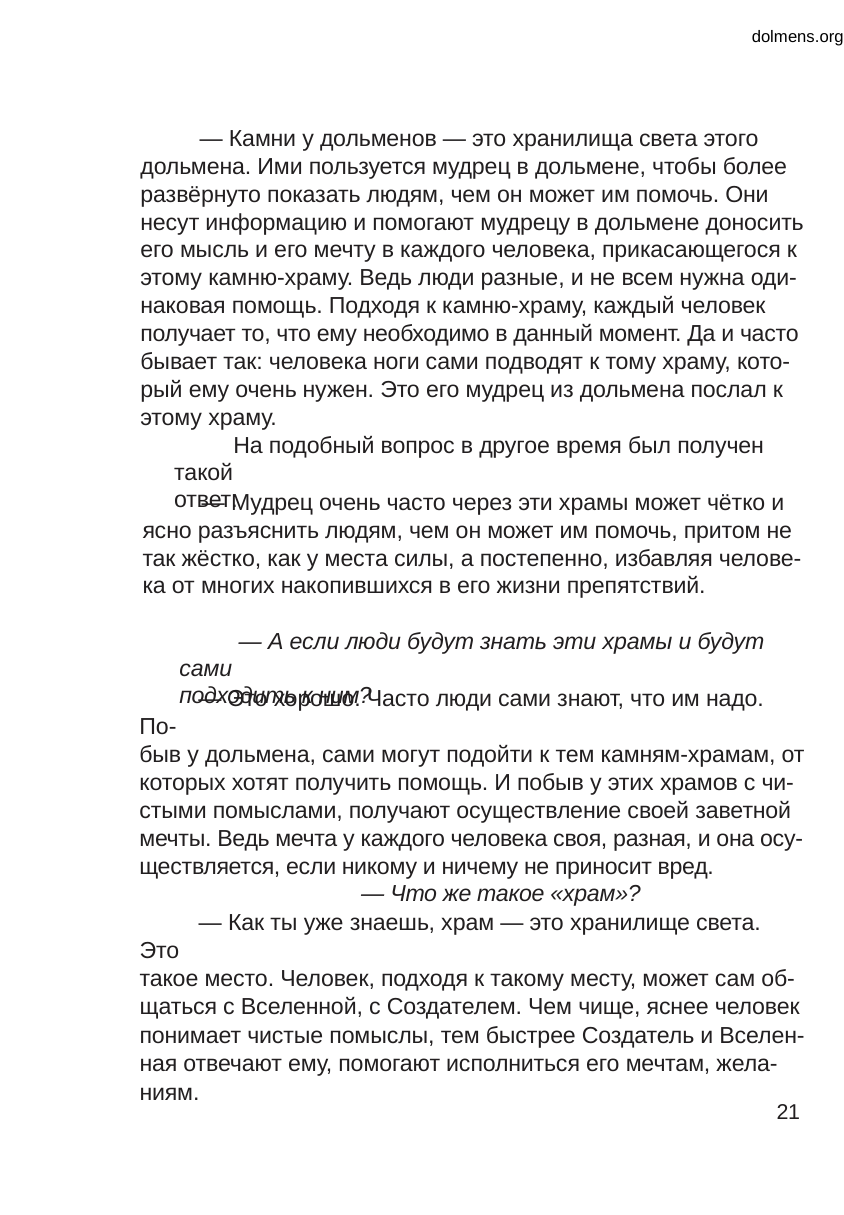

dolmens.org

— Камни у дольменов — это хранилища света этого
дольмена. Ими пользуется мудрец в дольмене, чтобы более
развёрнуто показать людям, чем он может им помочь. Они
несут информацию и помогают мудрецу в дольмене доносить
его мысль и его мечту в каждого человека, прикасающегося к
этому камню-храму. Ведь люди разные, и не всем нужна оди-
наковая помощь. Подходя к камню-храму, каждый человек
получает то, что ему необходимо в данный момент. Да и часто
бывает так: человека ноги сами подводят к тому храму, кото-
рый ему очень нужен. Это его мудрец из дольмена послал к
этому храму.

На подобный вопрос в другое время был получен такой
ответ:

— Мудрец очень часто через эти храмы может чётко и
ясно разъяснить людям, чем он может им помочь, притом не
так жёстко, как у места силы, а постепенно, избавляя челове-
ка от многих накопившихся в его жизни препятствий.

— А если люди будут знать эти храмы и будут сами
подходить к ним?

— Это хорошо. Часто люди сами знают, что им надо. По-
быв у дольмена, сами могут подойти к тем камням-храмам, от
которых хотят получить помощь. И побыв у этих храмов с чи-
стыми помыслами, получают осуществление своей заветной
мечты. Ведь мечта у каждого человека своя, разная, и она осу-
ществляется, если никому и ничему не приносит вред.

— Что же такое «храм»?

— Как ты уже знаешь, храм — это хранилище света. Это
такое место. Человек, подходя к такому месту, может сам об-
щаться с Вселенной, с Создателем. Чем чище, яснее человек
понимает чистые помыслы, тем быстрее Создатель и Вселен-
ная отвечают ему, помогают исполниться его мечтам, жела-
ниям.

21